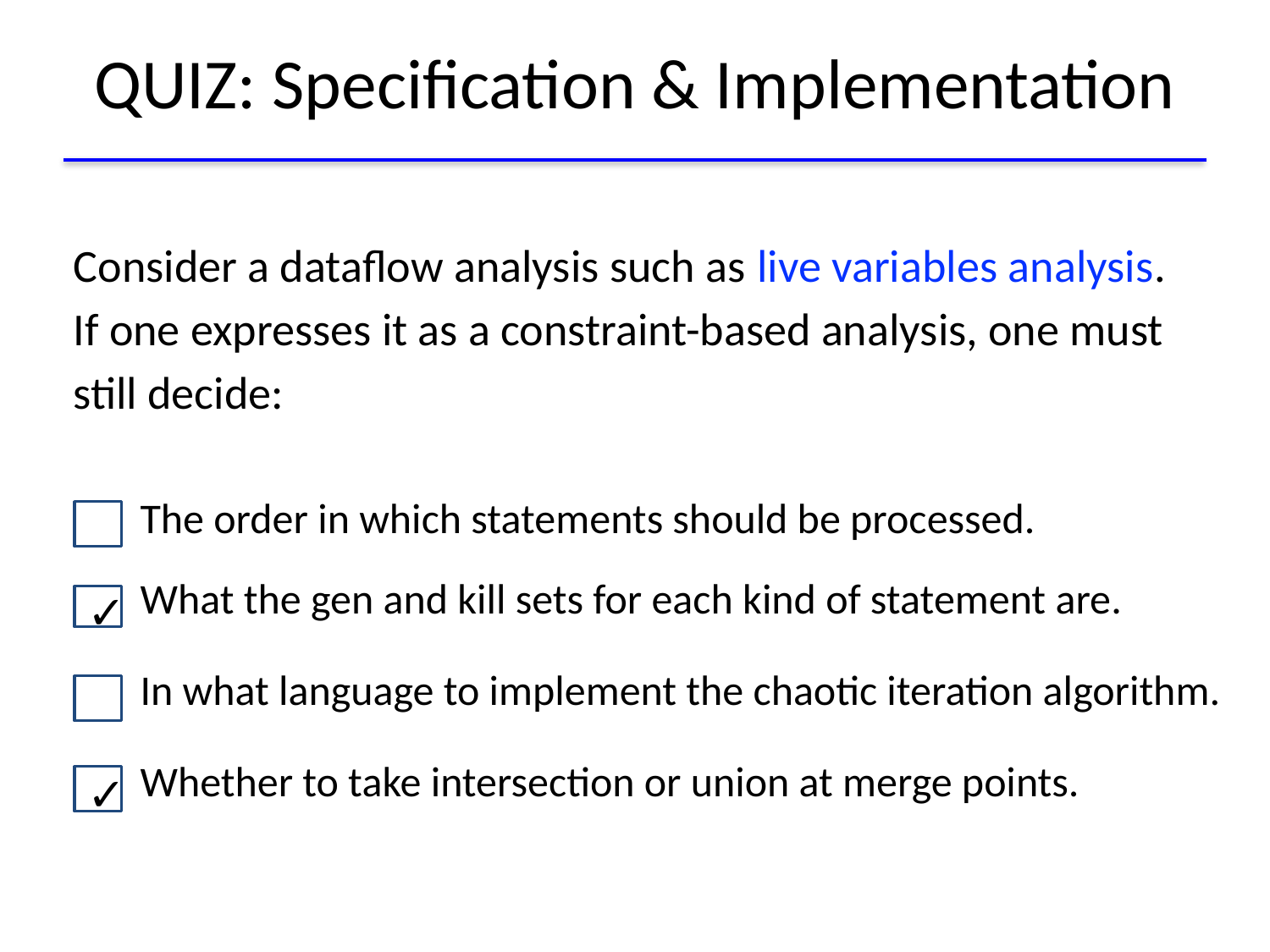

# QUIZ: Specification & Implementation
Consider a dataflow analysis such as live variables analysis.
If one expresses it as a constraint-based analysis, one must
still decide:
       The order in which statements should be processed.
       What the gen and kill sets for each kind of statement are.

       In what language to implement the chaotic iteration algorithm.

       Whether to take intersection or union at merge points.

✓

✓